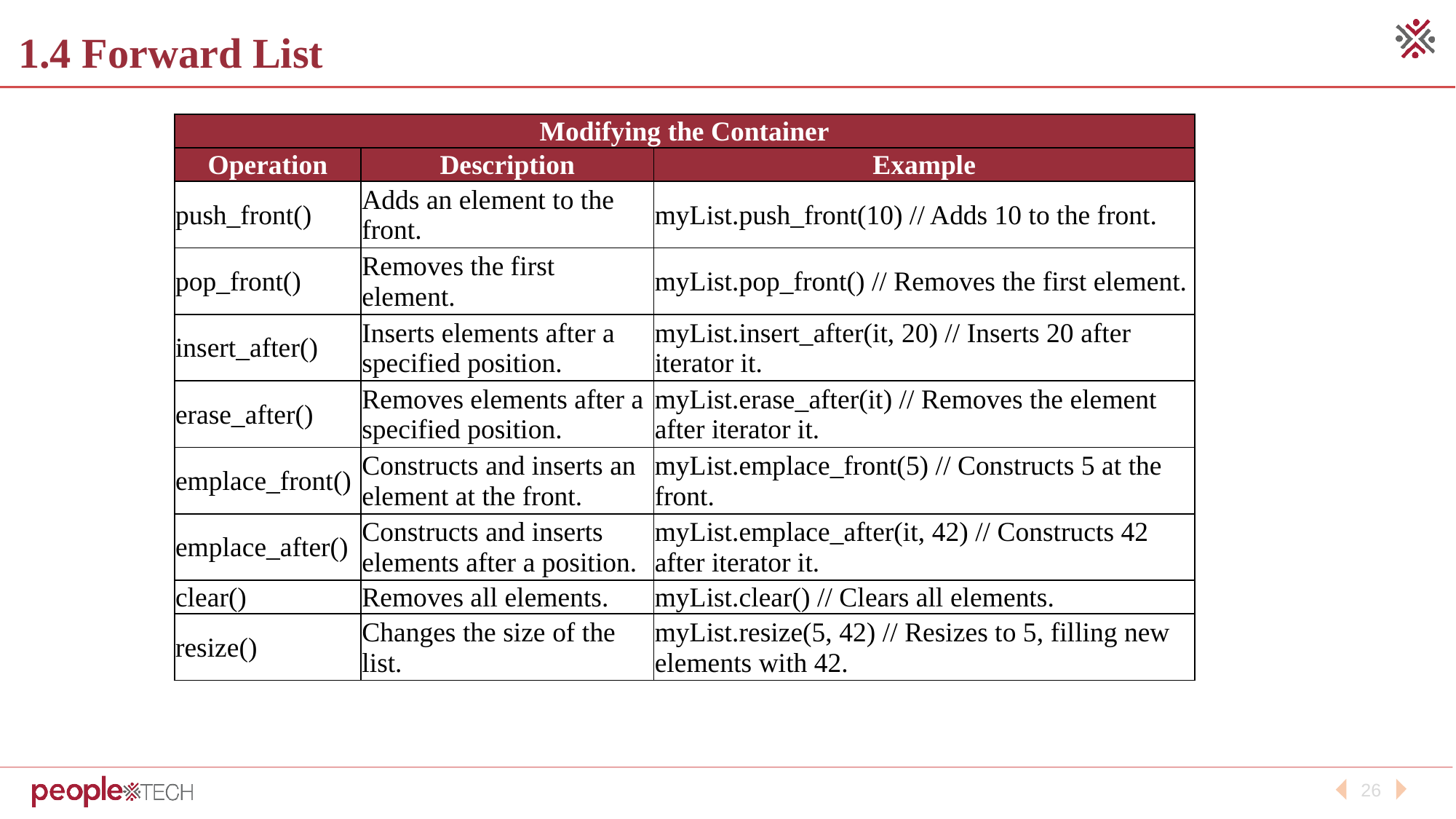

1.4 Forward List
| Modifying the Container |  |  |
| --- | --- | --- |
| Operation | Description | Example |
| push\_front() | Adds an element to the front. | myList.push\_front(10) // Adds 10 to the front. |
| pop\_front() | Removes the first element. | myList.pop\_front() // Removes the first element. |
| insert\_after() | Inserts elements after a specified position. | myList.insert\_after(it, 20) // Inserts 20 after iterator it. |
| erase\_after() | Removes elements after a specified position. | myList.erase\_after(it) // Removes the element after iterator it. |
| emplace\_front() | Constructs and inserts an element at the front. | myList.emplace\_front(5) // Constructs 5 at the front. |
| emplace\_after() | Constructs and inserts elements after a position. | myList.emplace\_after(it, 42) // Constructs 42 after iterator it. |
| clear() | Removes all elements. | myList.clear() // Clears all elements. |
| resize() | Changes the size of the list. | myList.resize(5, 42) // Resizes to 5, filling new elements with 42. |